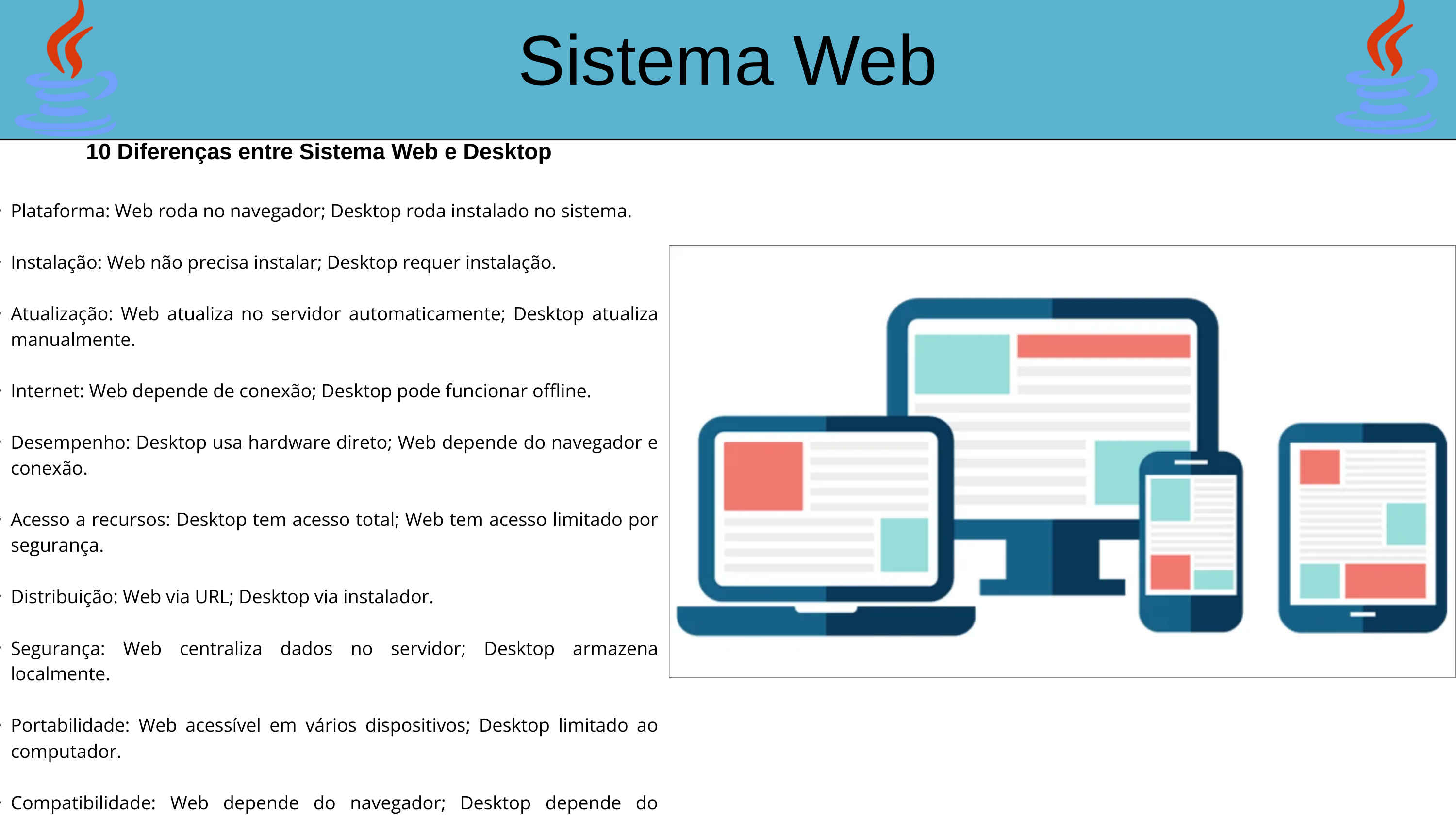

Sistema Web
10 Diferenças entre Sistema Web e Desktop

Plataforma: Web roda no navegador; Desktop roda instalado no sistema.

Instalação: Web não precisa instalar; Desktop requer instalação.

Atualização: Web atualiza no servidor automaticamente; Desktop atualiza manualmente.

Internet: Web depende de conexão; Desktop pode funcionar offline.

Desempenho: Desktop usa hardware direto; Web depende do navegador e conexão.

Acesso a recursos: Desktop tem acesso total; Web tem acesso limitado por segurança.

Distribuição: Web via URL; Desktop via instalador.

Segurança: Web centraliza dados no servidor; Desktop armazena localmente.

Portabilidade: Web acessível em vários dispositivos; Desktop limitado ao computador.

Compatibilidade: Web depende do navegador; Desktop depende do sistema operacional.